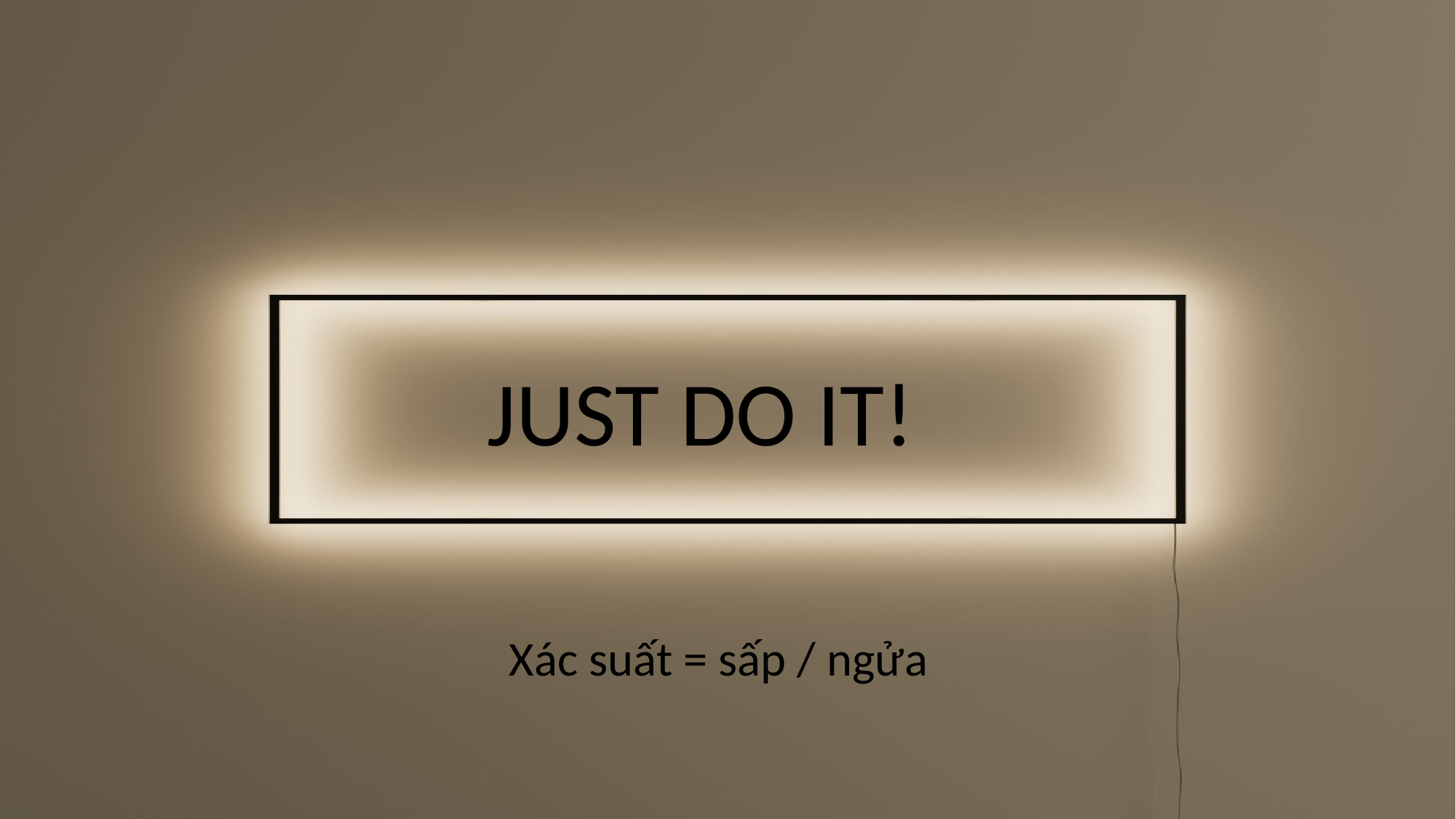

# JUST DO IT!
Xác suất = sấp / ngửa